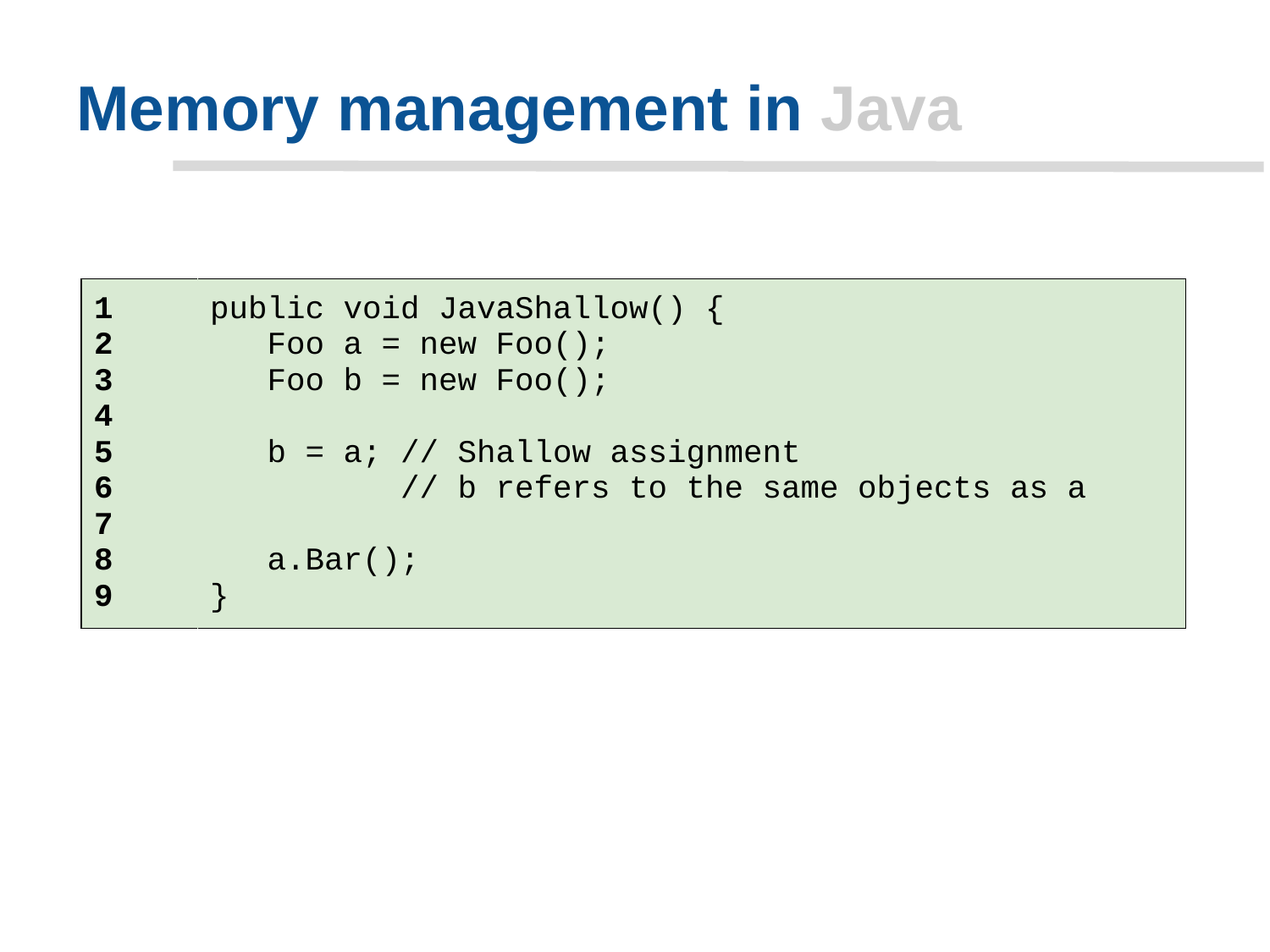

# Memory management in Java
| 1 2 3 4 5 6 7 8 9 | public void JavaShallow() { Foo a = new Foo(); Foo b = new Foo(); b = a; // Shallow assignment // b refers to the same objects as a a.Bar(); } |
| --- | --- |